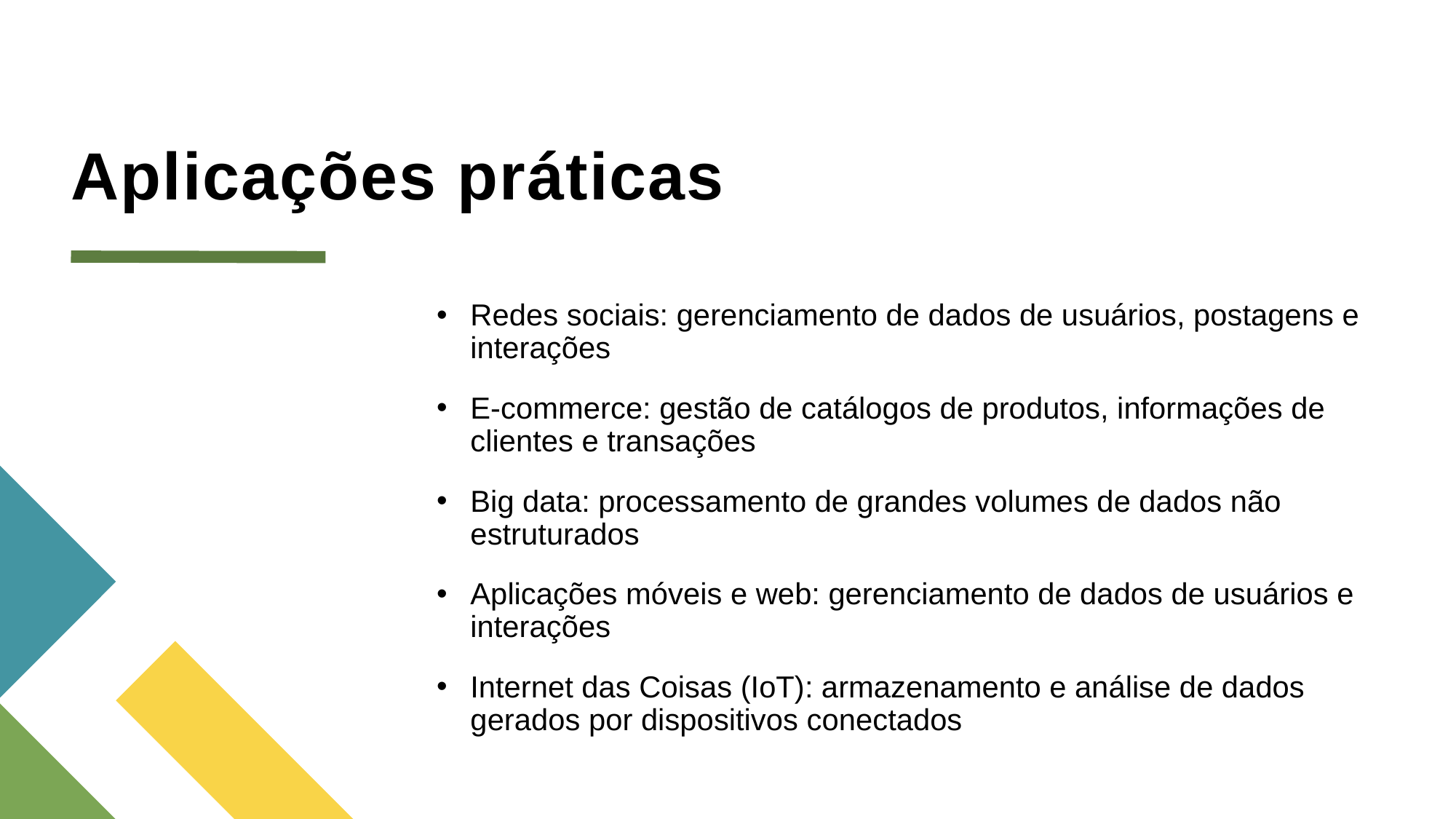

# Aplicações práticas
Redes sociais: gerenciamento de dados de usuários, postagens e interações
E-commerce: gestão de catálogos de produtos, informações de clientes e transações
Big data: processamento de grandes volumes de dados não estruturados
Aplicações móveis e web: gerenciamento de dados de usuários e interações
Internet das Coisas (IoT): armazenamento e análise de dados gerados por dispositivos conectados